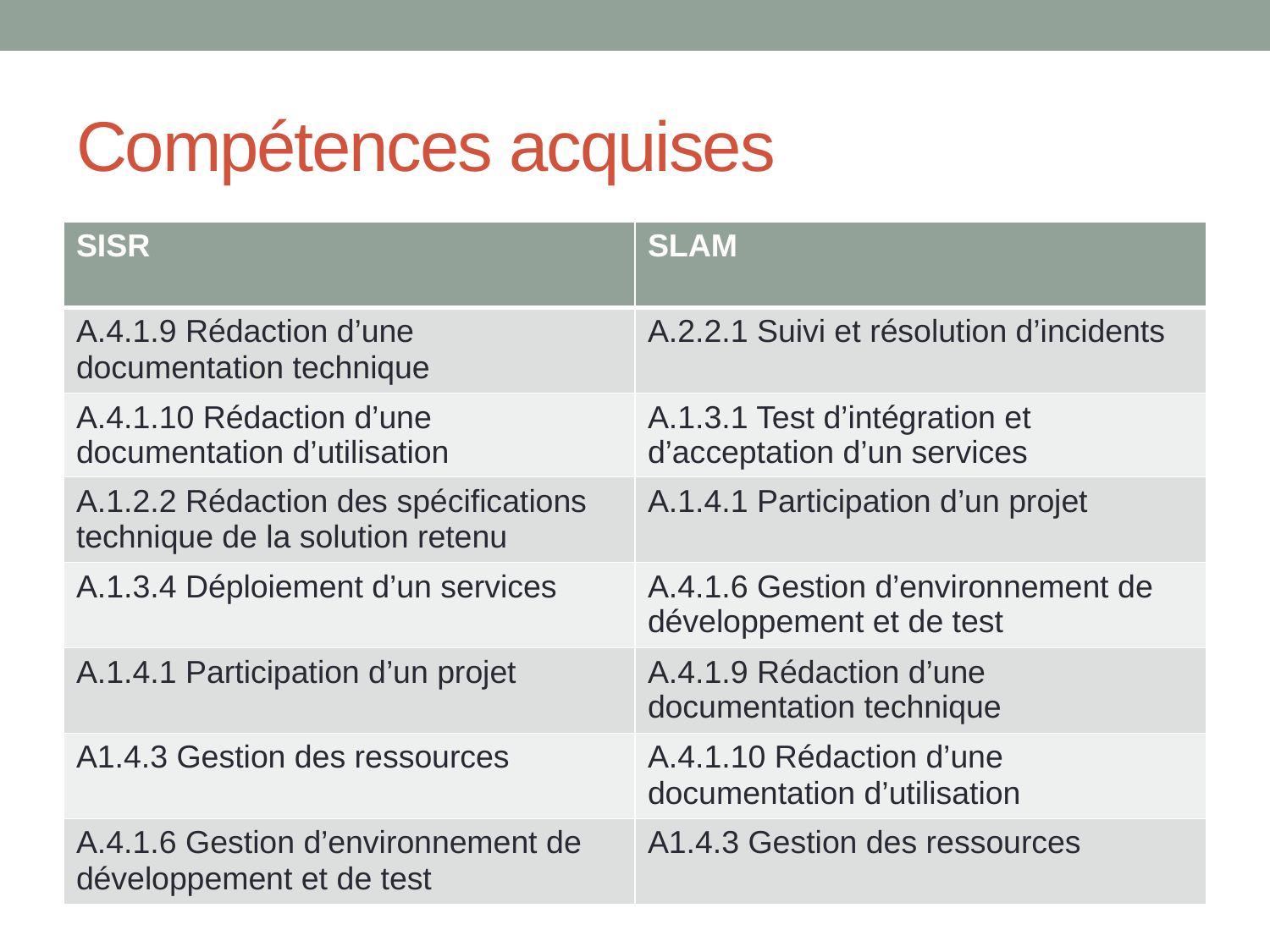

# Compétences acquises
| SISR | SLAM |
| --- | --- |
| A.4.1.9 Rédaction d’une documentation technique | A.2.2.1 Suivi et résolution d’incidents |
| A.4.1.10 Rédaction d’une documentation d’utilisation | A.1.3.1 Test d’intégration et d’acceptation d’un services |
| A.1.2.2 Rédaction des spécifications technique de la solution retenu | A.1.4.1 Participation d’un projet |
| A.1.3.4 Déploiement d’un services | A.4.1.6 Gestion d’environnement de développement et de test |
| A.1.4.1 Participation d’un projet | A.4.1.9 Rédaction d’une documentation technique |
| A1.4.3 Gestion des ressources | A.4.1.10 Rédaction d’une documentation d’utilisation |
| A.4.1.6 Gestion d’environnement de développement et de test | A1.4.3 Gestion des ressources |